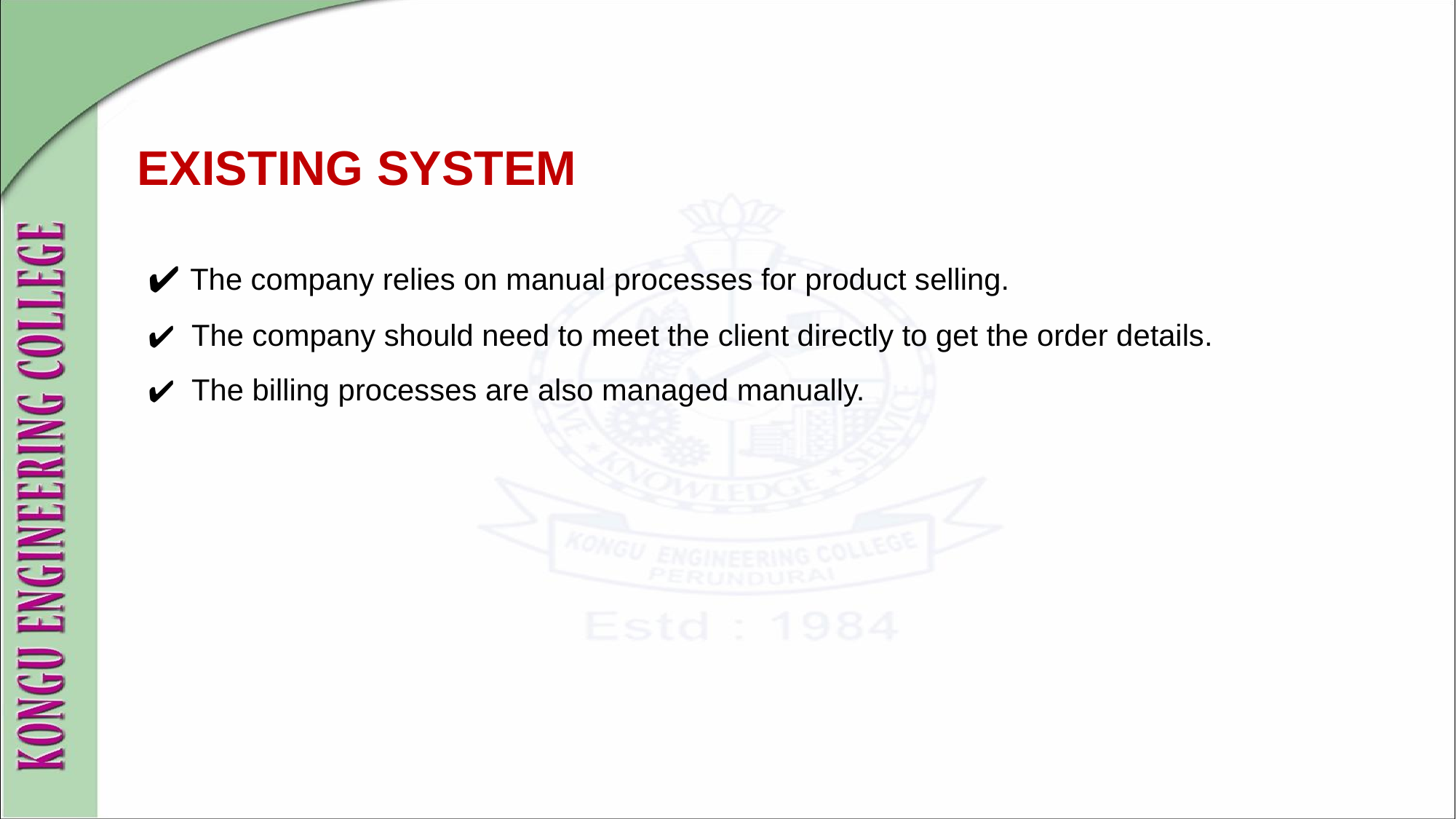

# EXISTING SYSTEM
 The company relies on manual processes for product selling.
  The company should need to meet the client directly to get the order details.
  The billing processes are also managed manually.